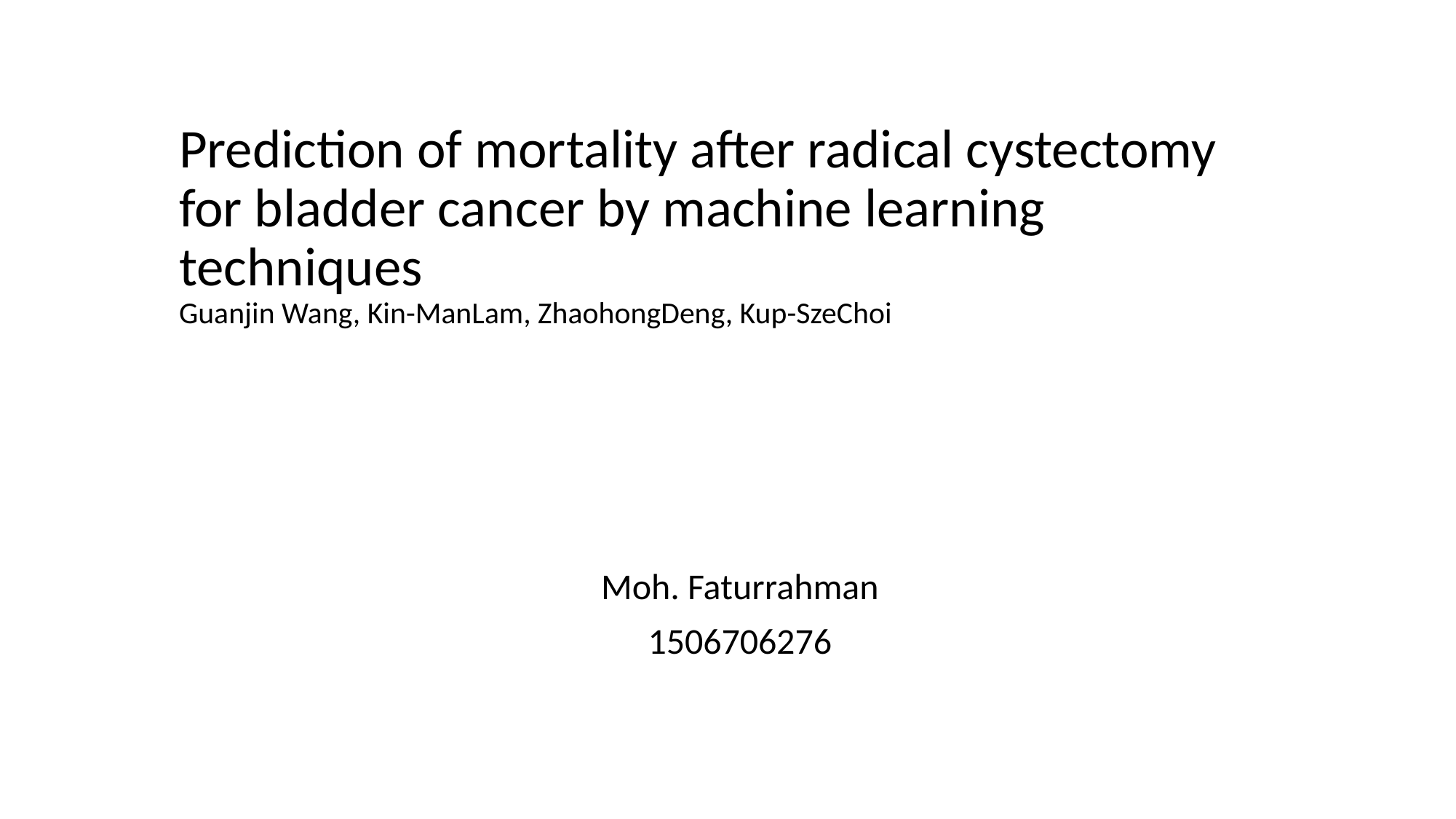

# Prediction of mortality after radical cystectomy for bladder cancer by machine learning techniques Guanjin Wang, Kin-ManLam, ZhaohongDeng, Kup-SzeChoi
Moh. Faturrahman
1506706276